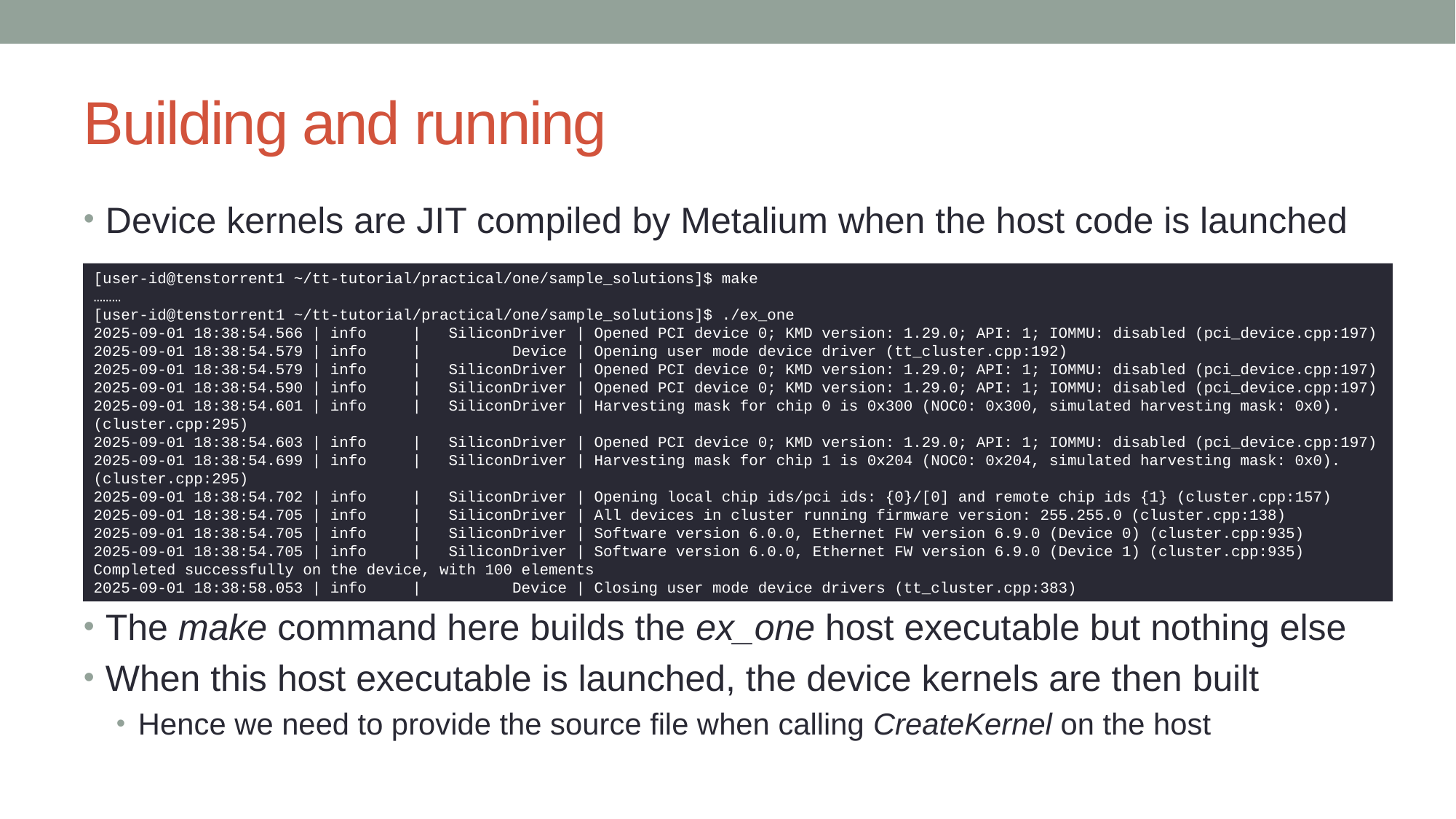

# Building and running
Device kernels are JIT compiled by Metalium when the host code is launched

The make command here builds the ex_one host executable but nothing else
When this host executable is launched, the device kernels are then built
Hence we need to provide the source file when calling CreateKernel on the host
[user-id@tenstorrent1 ~/tt-tutorial/practical/one/sample_solutions]$ make
………
[user-id@tenstorrent1 ~/tt-tutorial/practical/one/sample_solutions]$ ./ex_one
2025-09-01 18:38:54.566 | info     |   SiliconDriver | Opened PCI device 0; KMD version: 1.29.0; API: 1; IOMMU: disabled (pci_device.cpp:197)
2025-09-01 18:38:54.579 | info     |          Device | Opening user mode device driver (tt_cluster.cpp:192)
2025-09-01 18:38:54.579 | info     |   SiliconDriver | Opened PCI device 0; KMD version: 1.29.0; API: 1; IOMMU: disabled (pci_device.cpp:197)
2025-09-01 18:38:54.590 | info     |   SiliconDriver | Opened PCI device 0; KMD version: 1.29.0; API: 1; IOMMU: disabled (pci_device.cpp:197)
2025-09-01 18:38:54.601 | info     |   SiliconDriver | Harvesting mask for chip 0 is 0x300 (NOC0: 0x300, simulated harvesting mask: 0x0). (cluster.cpp:295)
2025-09-01 18:38:54.603 | info     |   SiliconDriver | Opened PCI device 0; KMD version: 1.29.0; API: 1; IOMMU: disabled (pci_device.cpp:197)
2025-09-01 18:38:54.699 | info     |   SiliconDriver | Harvesting mask for chip 1 is 0x204 (NOC0: 0x204, simulated harvesting mask: 0x0). (cluster.cpp:295)
2025-09-01 18:38:54.702 | info     |   SiliconDriver | Opening local chip ids/pci ids: {0}/[0] and remote chip ids {1} (cluster.cpp:157)
2025-09-01 18:38:54.705 | info     |   SiliconDriver | All devices in cluster running firmware version: 255.255.0 (cluster.cpp:138)
2025-09-01 18:38:54.705 | info     |   SiliconDriver | Software version 6.0.0, Ethernet FW version 6.9.0 (Device 0) (cluster.cpp:935)
2025-09-01 18:38:54.705 | info     |   SiliconDriver | Software version 6.0.0, Ethernet FW version 6.9.0 (Device 1) (cluster.cpp:935)
Completed successfully on the device, with 100 elements
2025-09-01 18:38:58.053 | info     |          Device | Closing user mode device drivers (tt_cluster.cpp:383)